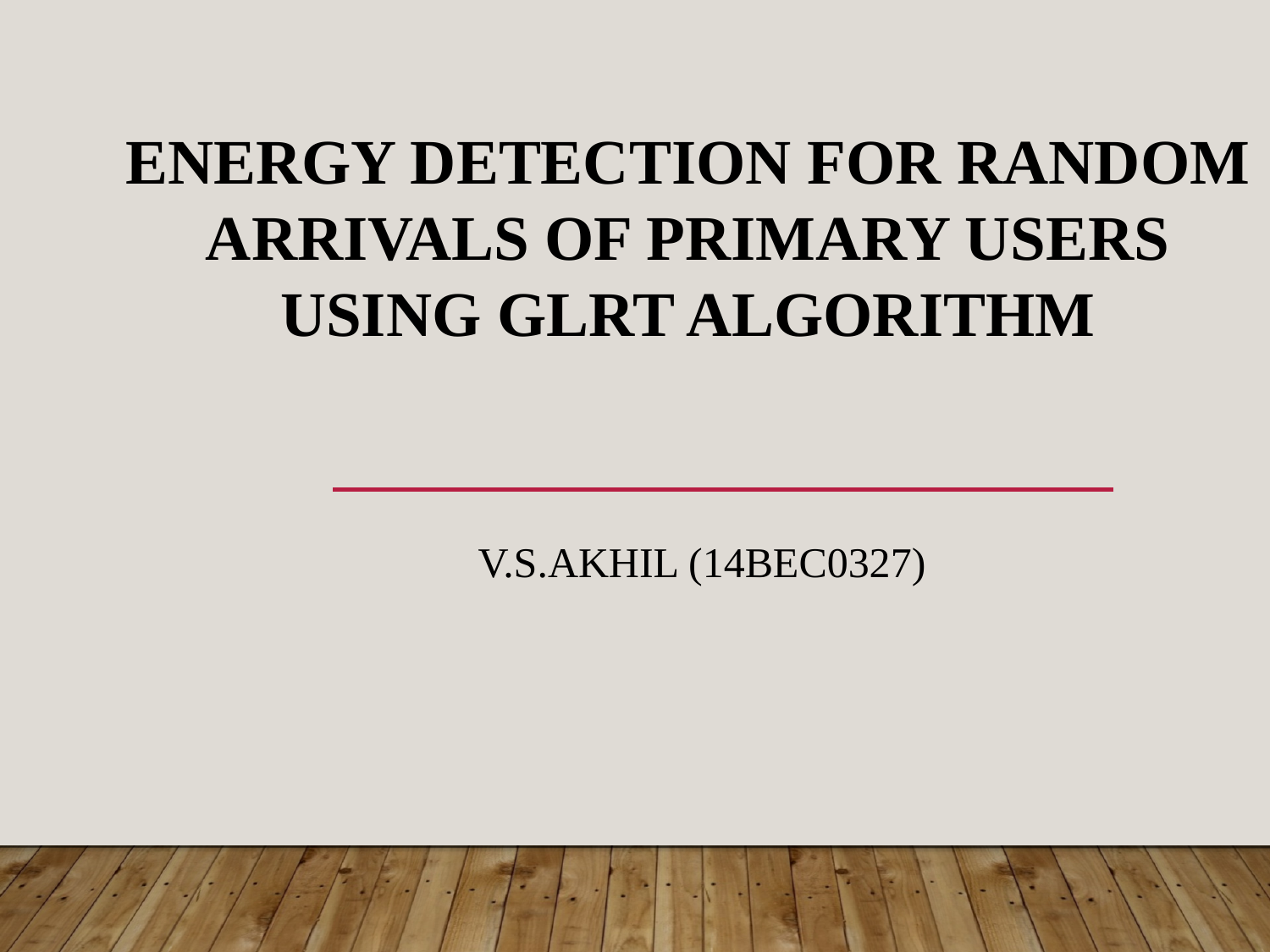

ENERGY DETECTION FOR RANDOM ARRIVALS OF PRIMARY USERS USING GLRT ALGORITHM
#
V.S.AKHIL (14BEC0327)